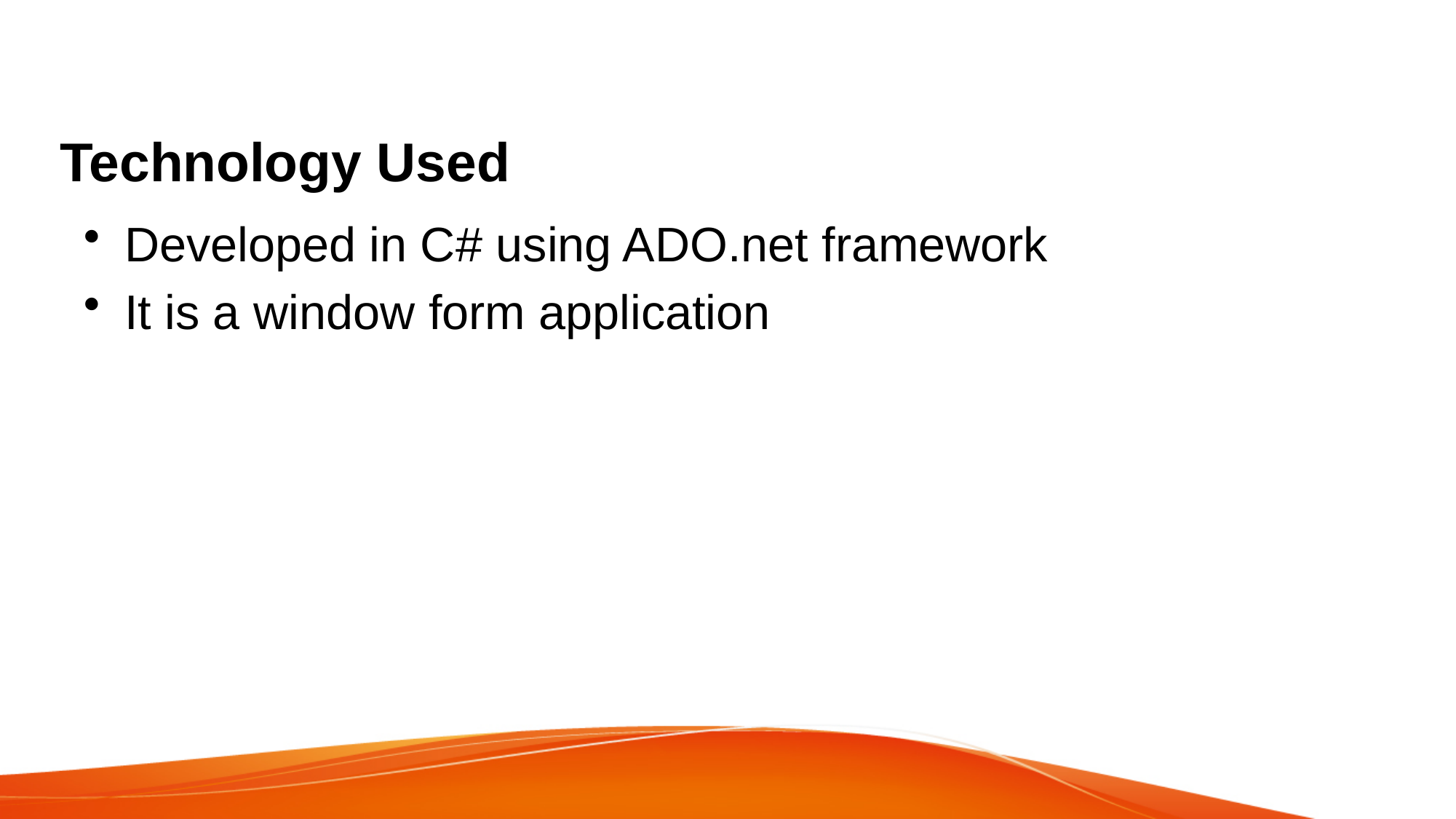

# Technology Used
Developed in C# using ADO.net framework
It is a window form application